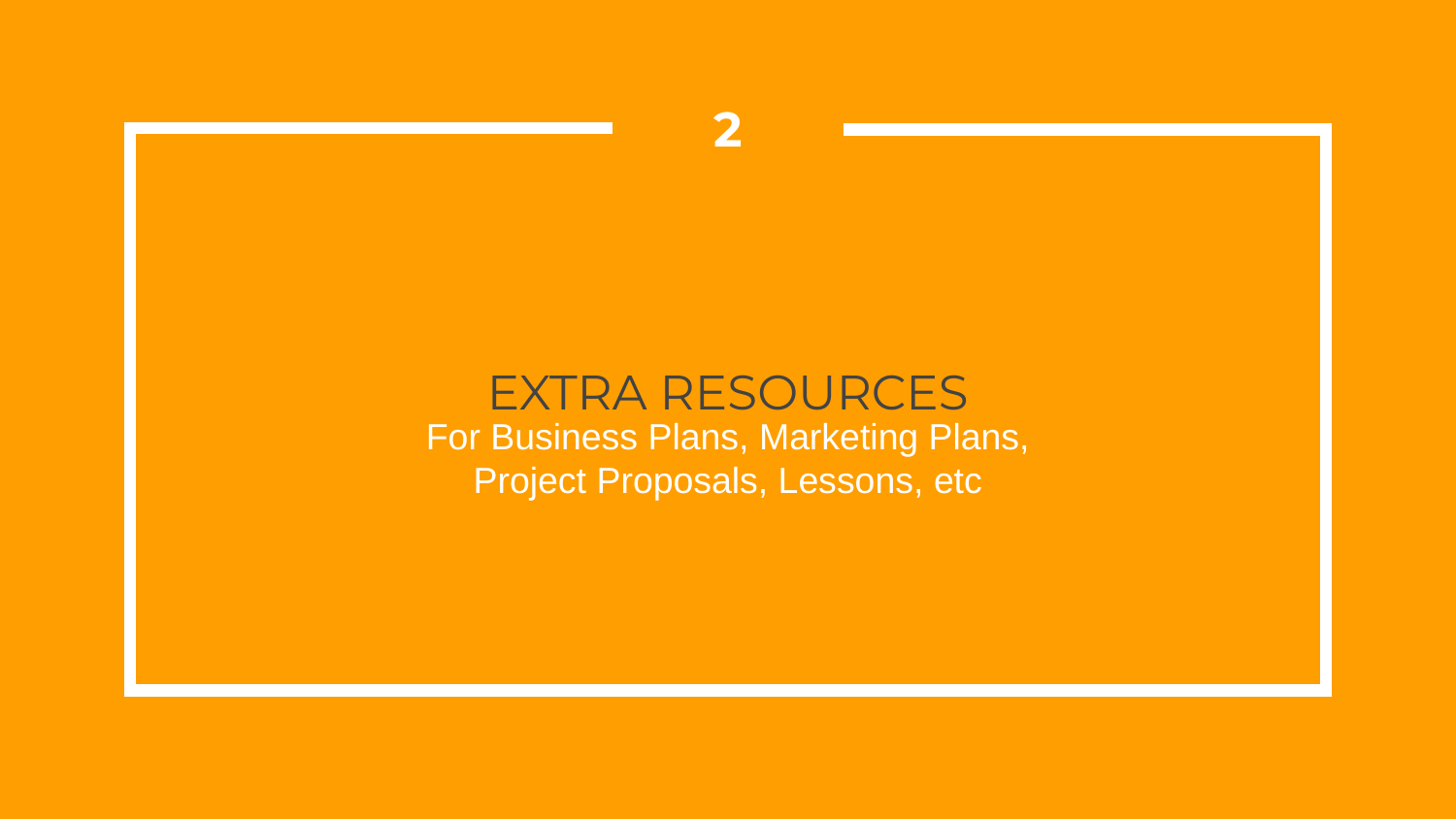

2
# EXTRA RESOURCES
For Business Plans, Marketing Plans,
Project Proposals, Lessons, etc